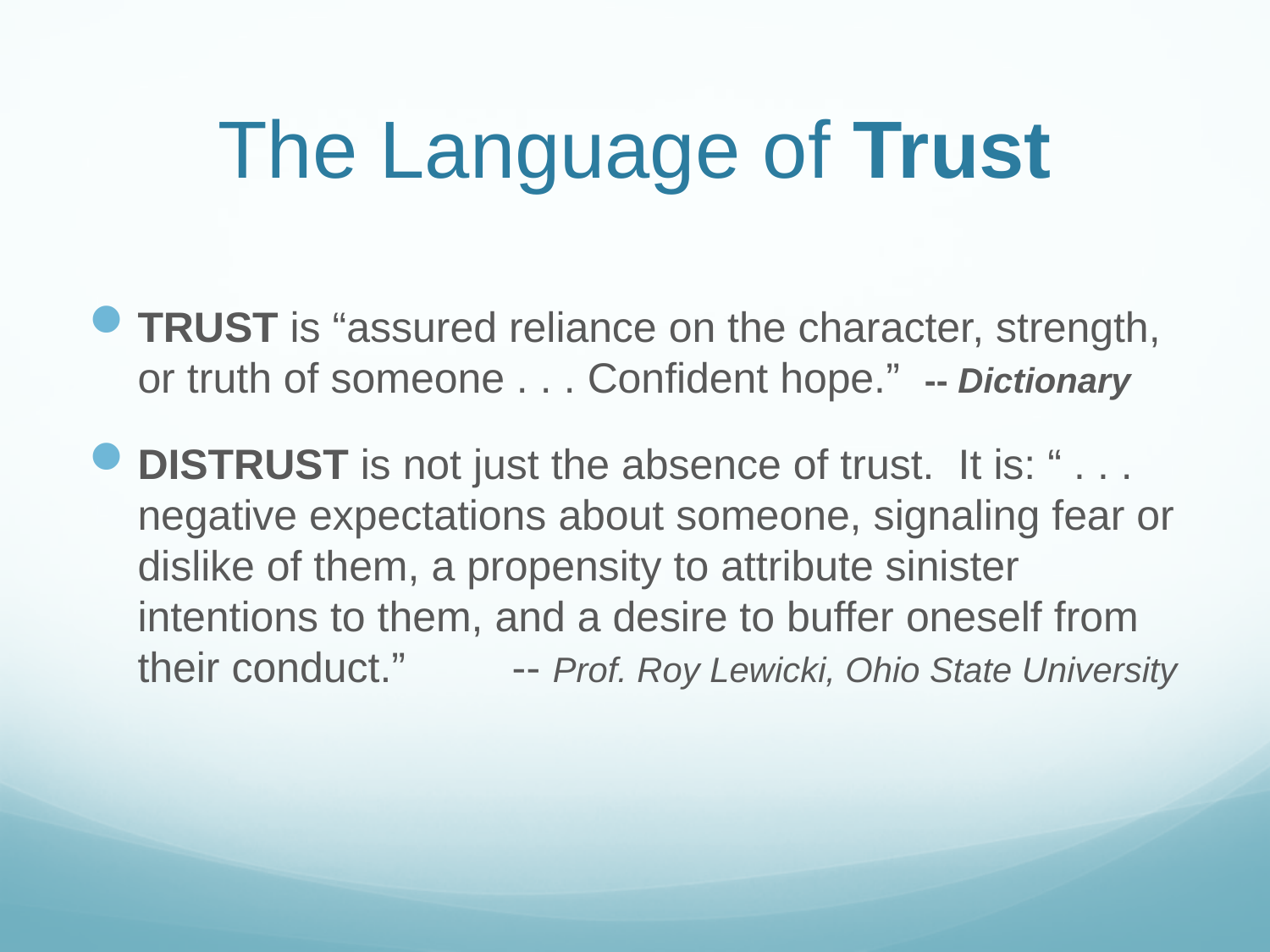

# The Language of Trust
TRUST is “assured reliance on the character, strength, or truth of someone . . . Confident hope.”  -- Dictionary
DISTRUST is not just the absence of trust.  It is: “ . . . negative expectations about someone, signaling fear or dislike of them, a propensity to attribute sinister intentions to them, and a desire to buffer oneself from their conduct.”         -- Prof. Roy Lewicki, Ohio State University